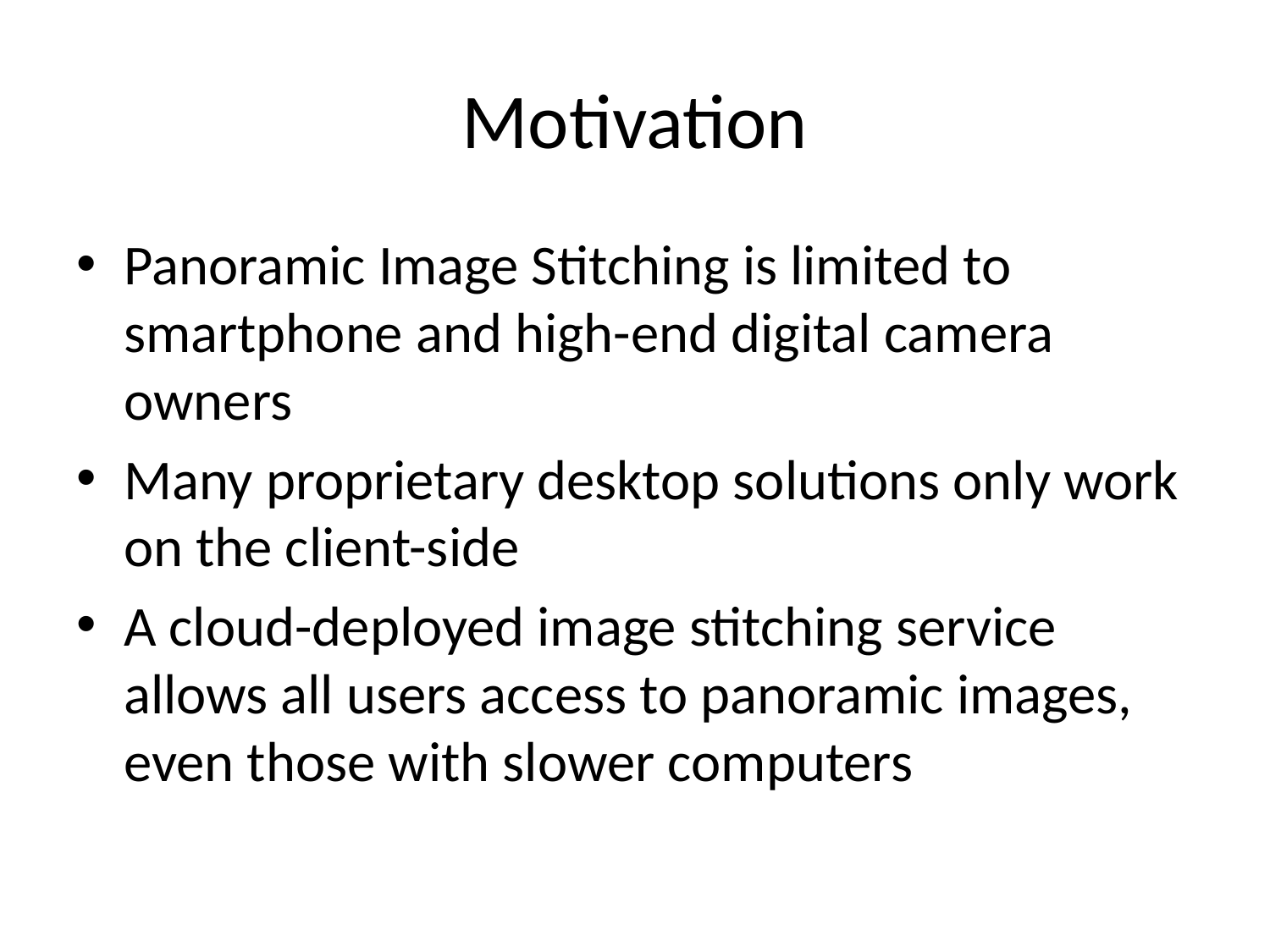

# Motivation
Panoramic Image Stitching is limited to smartphone and high-end digital camera owners
Many proprietary desktop solutions only work on the client-side
A cloud-deployed image stitching service allows all users access to panoramic images, even those with slower computers